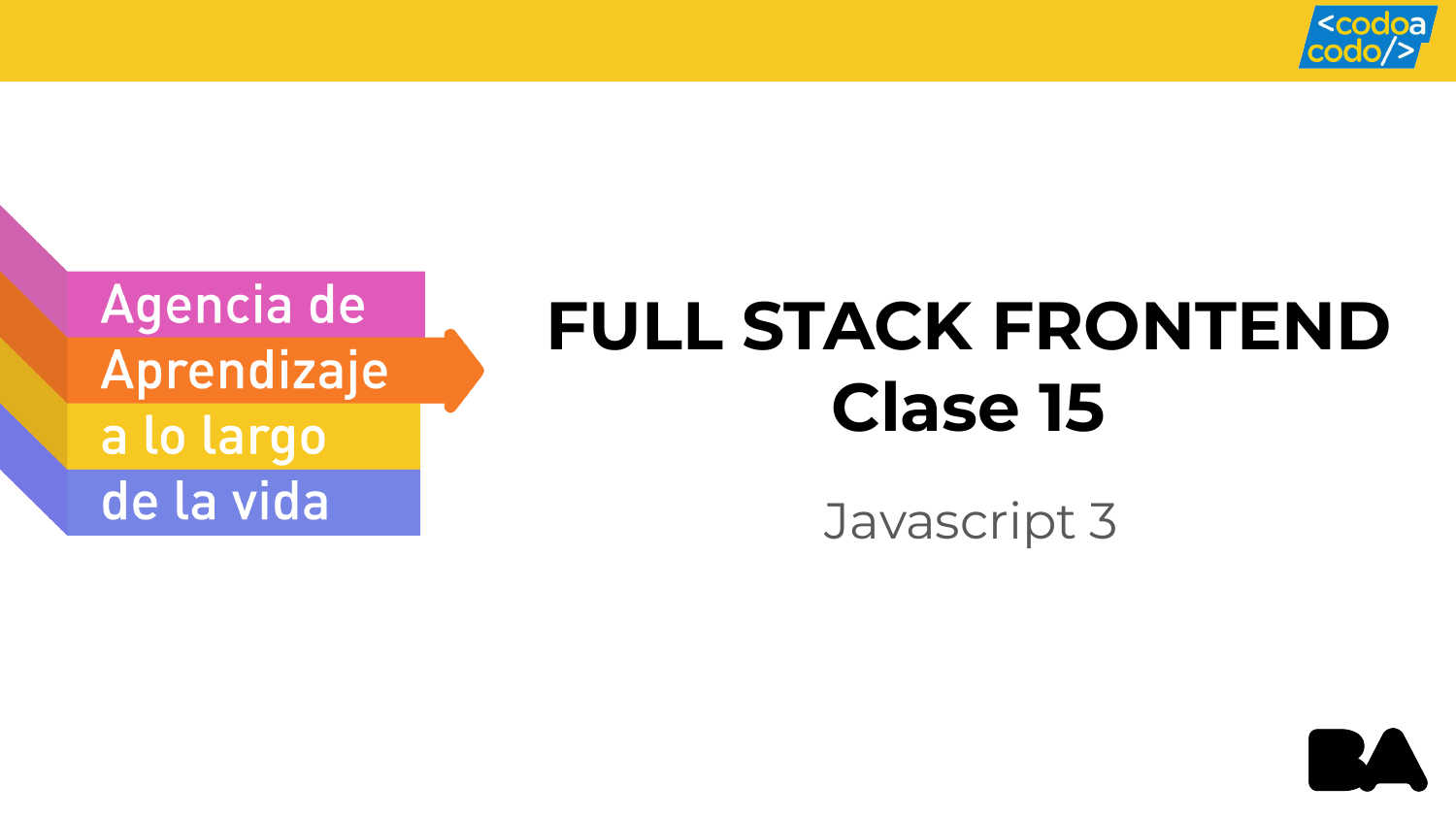

FULL STACK FRONTEND
Clase 15
Javascript 3